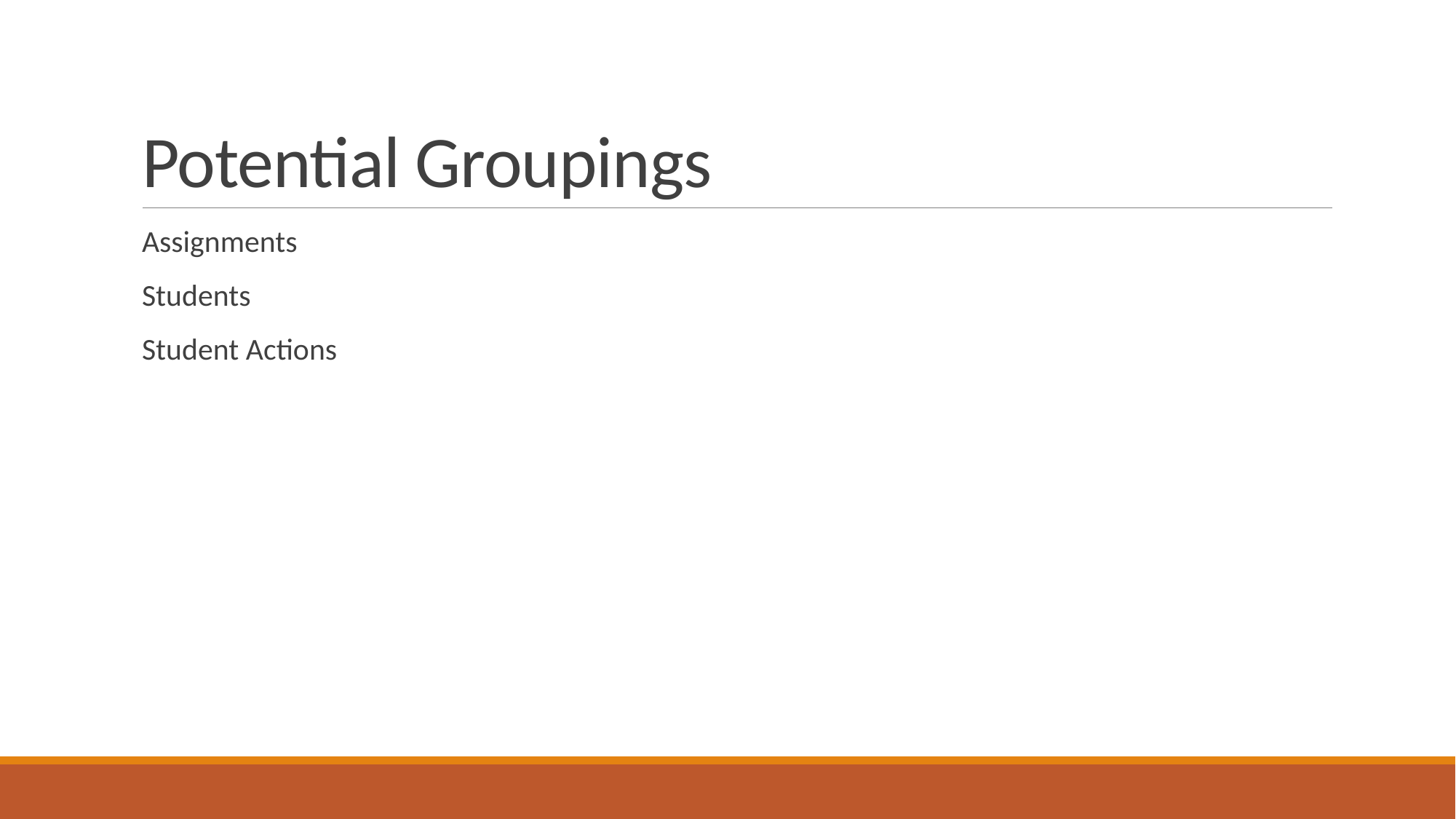

# Potential Groupings
Assignments
Students
Student Actions